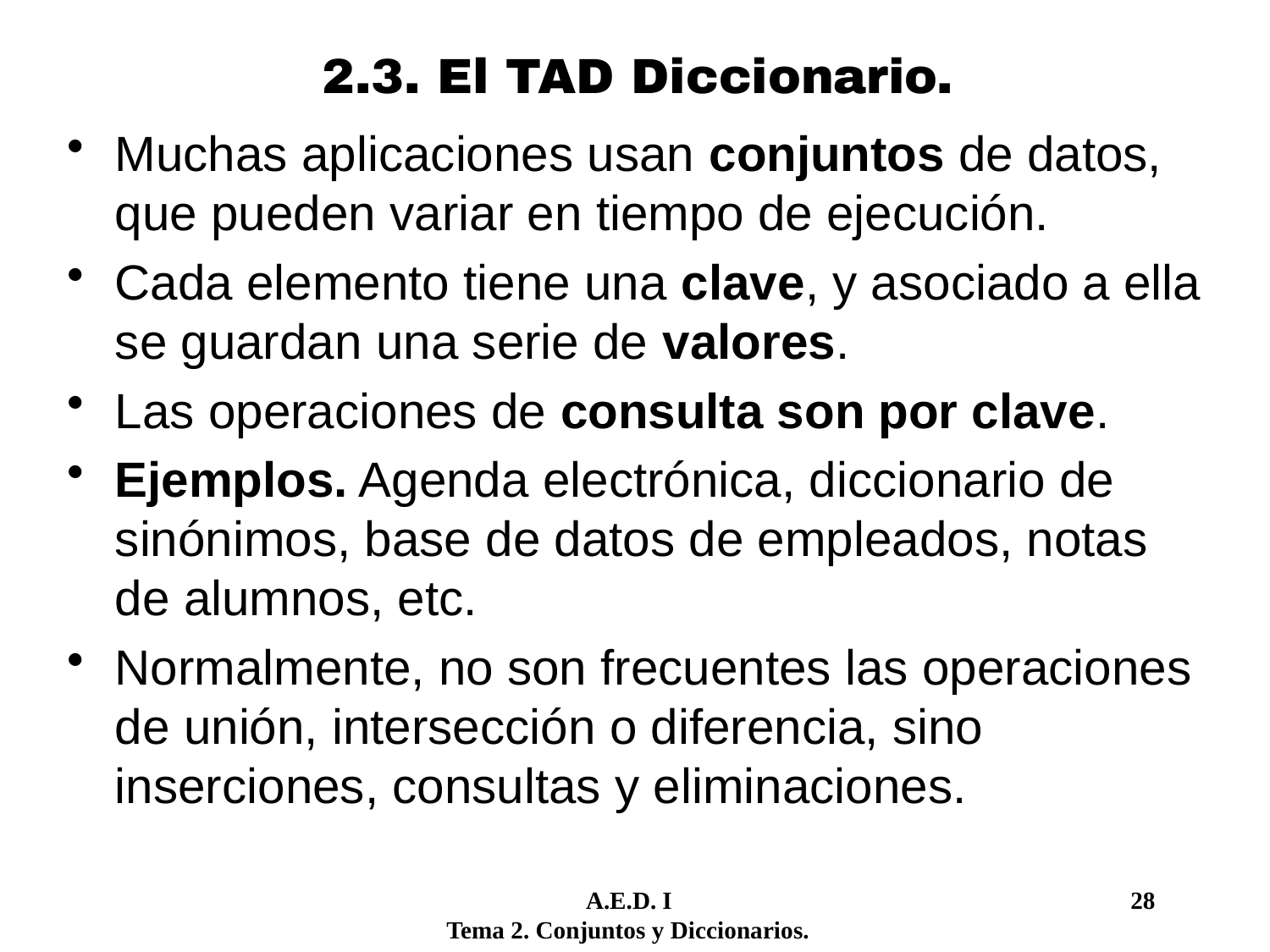

2.3. El TAD Diccionario.
Muchas aplicaciones usan conjuntos de datos, que pueden variar en tiempo de ejecución.
Cada elemento tiene una clave, y asociado a ella se guardan una serie de valores.
Las operaciones de consulta son por clave.
Ejemplos. Agenda electrónica, diccionario de sinónimos, base de datos de empleados, notas de alumnos, etc.
Normalmente, no son frecuentes las operaciones de unión, intersección o diferencia, sino inserciones, consultas y eliminaciones.
	  A.E.D. I				        28
Tema 2. Conjuntos y Diccionarios.